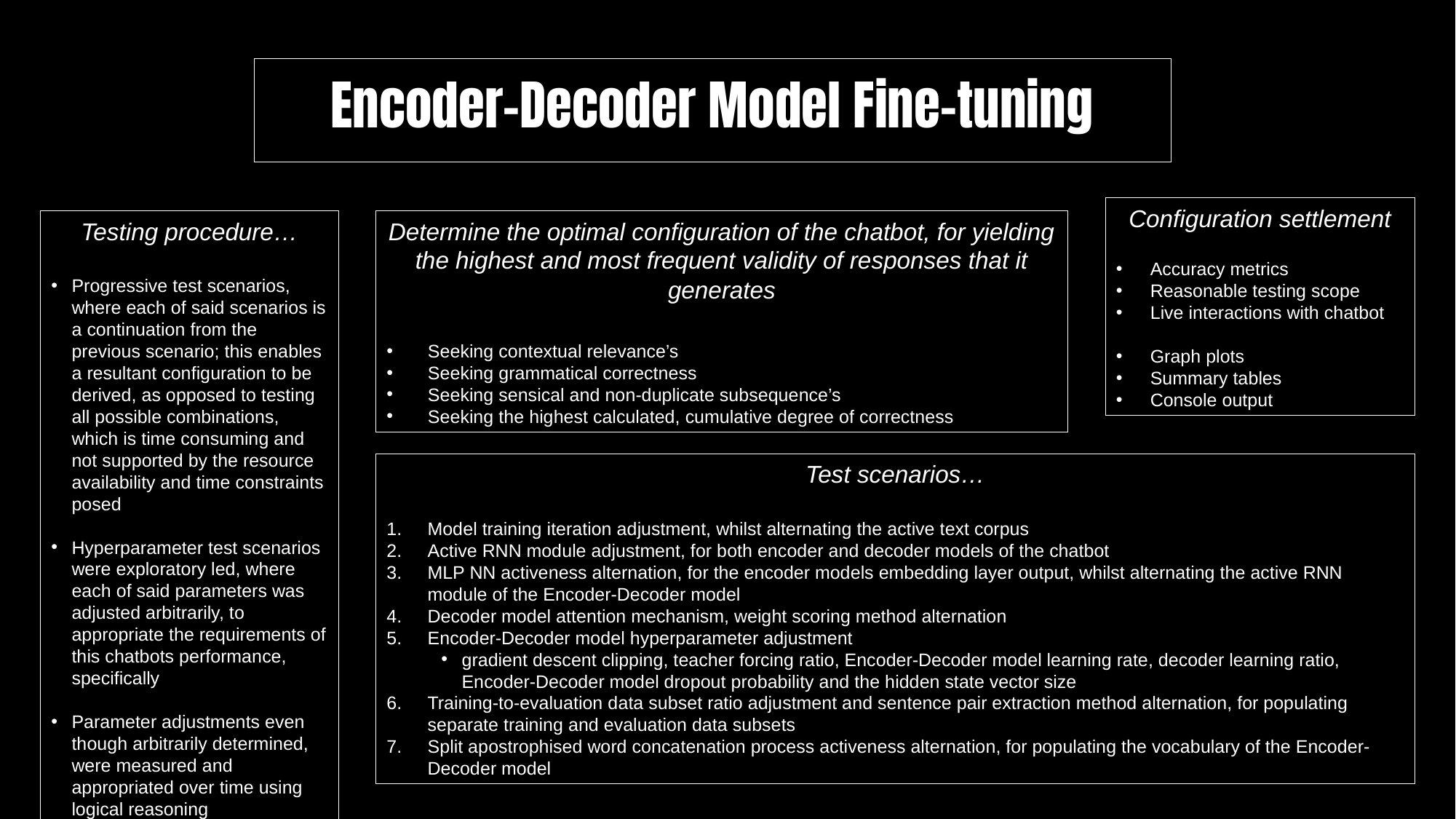

# Encoder-Decoder Model Fine-tuning
Configuration settlement

Accuracy metrics
Reasonable testing scope
Live interactions with chatbot

Graph plots
Summary tables
Console output
Testing procedure…

Progressive test scenarios, where each of said scenarios is a continuation from the previous scenario; this enables a resultant configuration to be derived, as opposed to testing all possible combinations, which is time consuming and not supported by the resource availability and time constraints posed

Hyperparameter test scenarios were exploratory led, where each of said parameters was adjusted arbitrarily, to appropriate the requirements of this chatbots performance, specifically

Parameter adjustments even though arbitrarily determined, were measured and appropriated over time using logical reasoning
Determine the optimal configuration of the chatbot, for yielding the highest and most frequent validity of responses that it generates

Seeking contextual relevance’s
Seeking grammatical correctness
Seeking sensical and non-duplicate subsequence’s
Seeking the highest calculated, cumulative degree of correctness
Test scenarios…

Model training iteration adjustment, whilst alternating the active text corpus
Active RNN module adjustment, for both encoder and decoder models of the chatbot
MLP NN activeness alternation, for the encoder models embedding layer output, whilst alternating the active RNN module of the Encoder-Decoder model
Decoder model attention mechanism, weight scoring method alternation
Encoder-Decoder model hyperparameter adjustment
gradient descent clipping, teacher forcing ratio, Encoder-Decoder model learning rate, decoder learning ratio, Encoder-Decoder model dropout probability and the hidden state vector size
Training-to-evaluation data subset ratio adjustment and sentence pair extraction method alternation, for populating separate training and evaluation data subsets
Split apostrophised word concatenation process activeness alternation, for populating the vocabulary of the Encoder-Decoder model